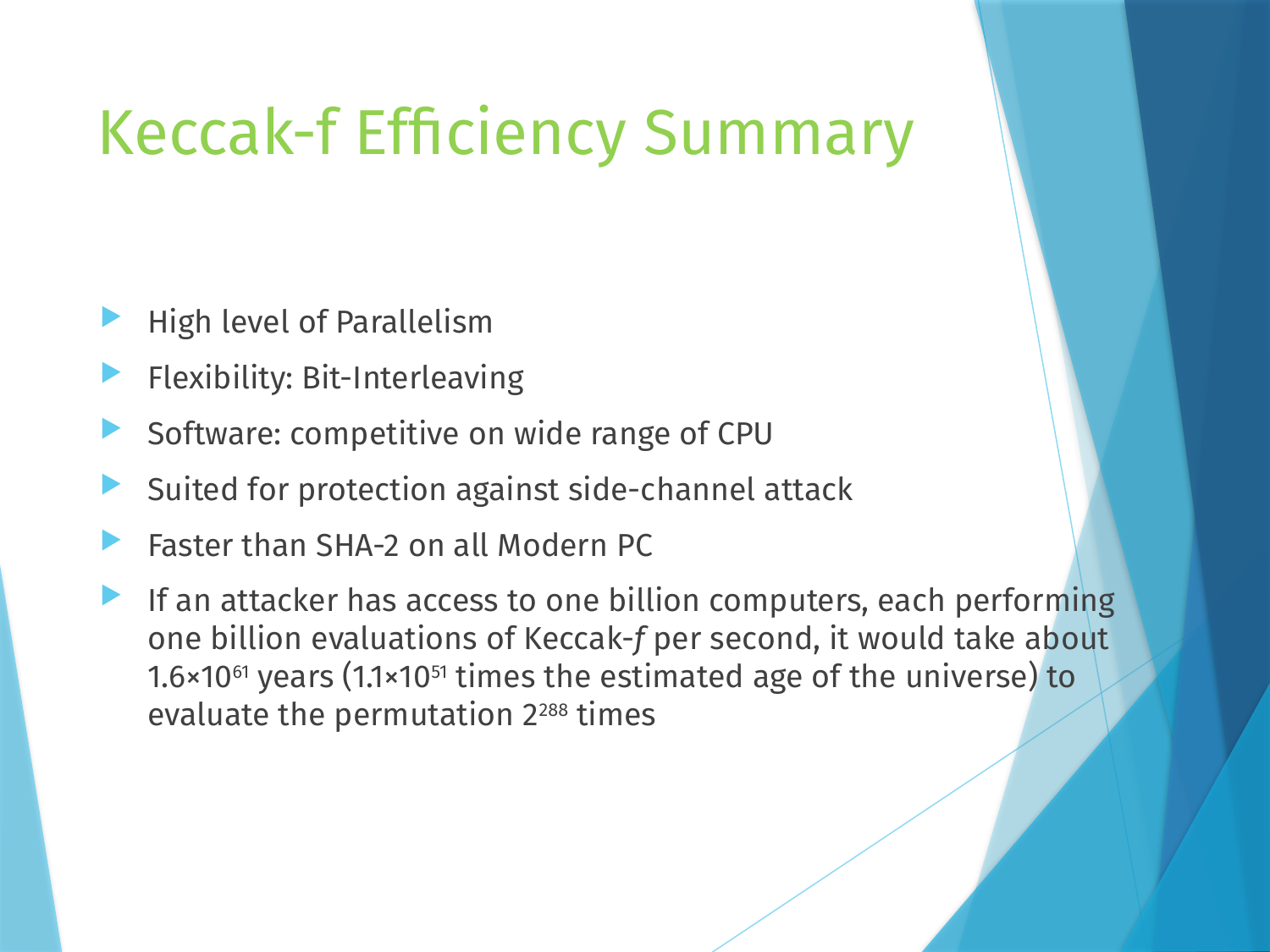

# Keccak-f Efficiency Summary
High level of Parallelism
Flexibility: Bit-Interleaving
Software: competitive on wide range of CPU
Suited for protection against side-channel attack
Faster than SHA-2 on all Modern PC
If an attacker has access to one billion computers, each performing one billion evaluations of Keccak-f per second, it would take about 1.6×1061 years (1.1×1051 times the estimated age of the universe) to evaluate the permutation 2288 times